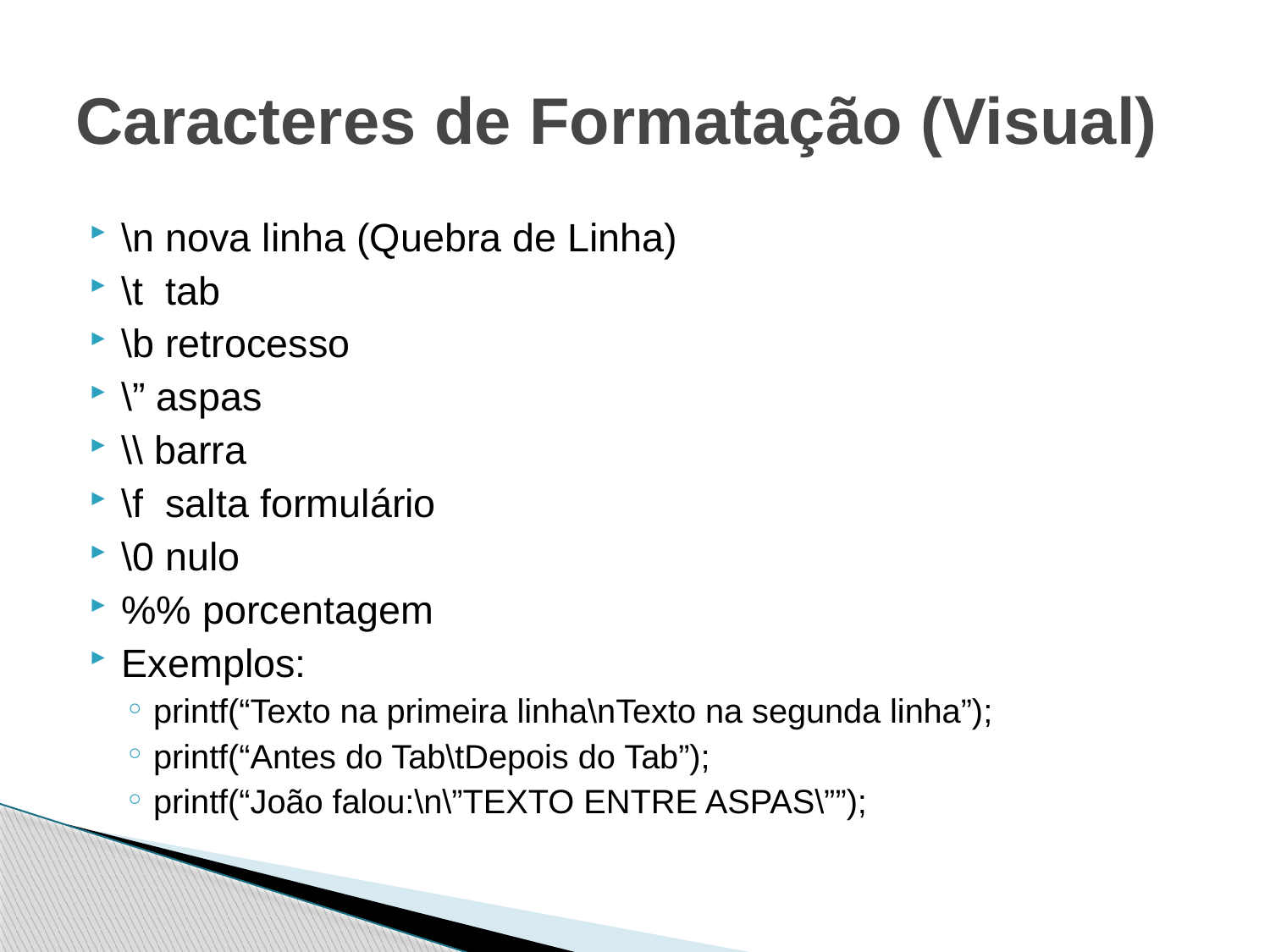

# Caracteres de Formatação (Visual)
\n nova linha (Quebra de Linha)
\t  tab
\b retrocesso
\” aspas
\\ barra
\f  salta formulário
\0 nulo
%% porcentagem
Exemplos:
printf(“Texto na primeira linha\nTexto na segunda linha”);
printf(“Antes do Tab\tDepois do Tab”);
printf(“João falou:\n\”TEXTO ENTRE ASPAS\””);